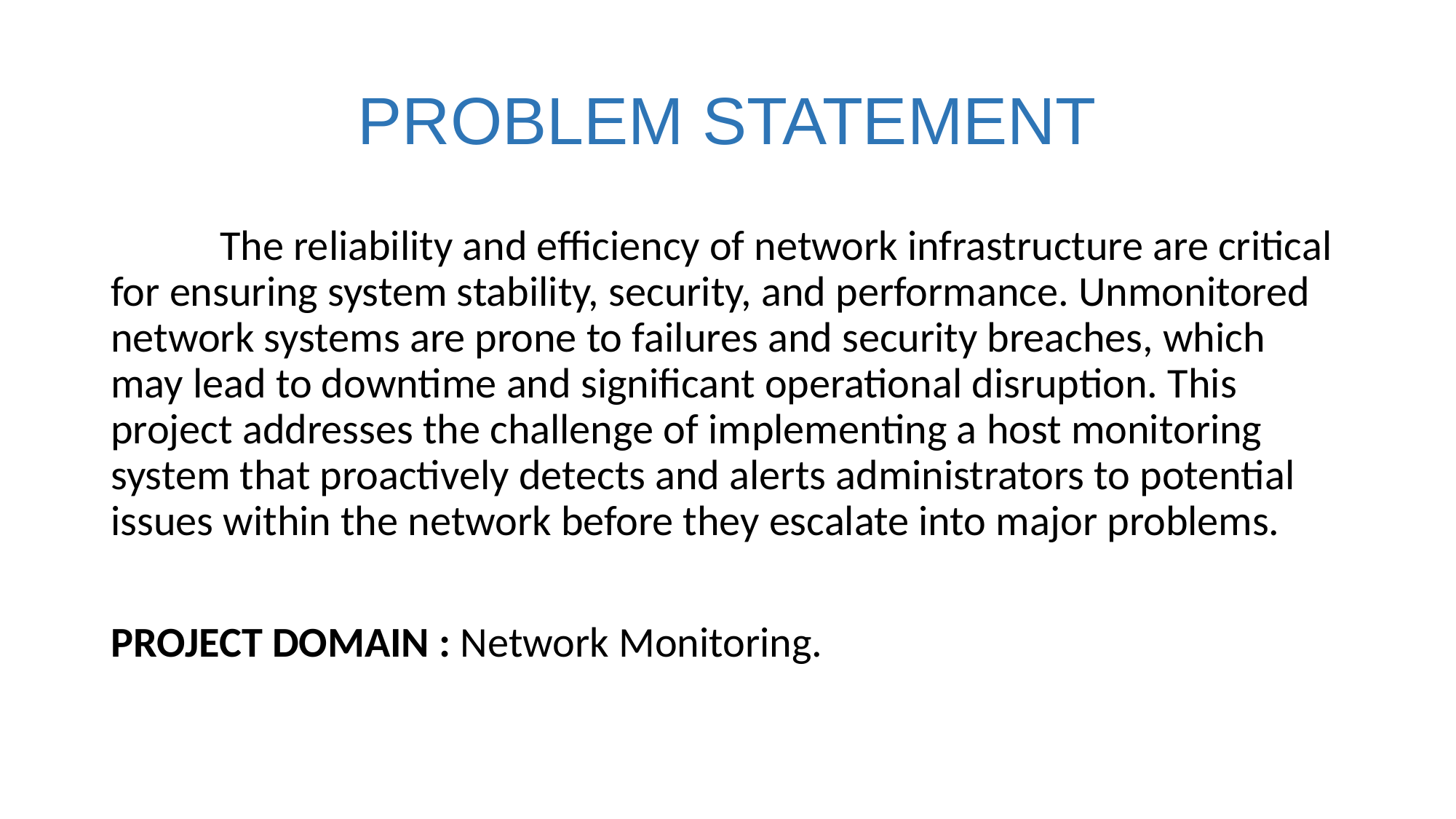

# PROBLEM STATEMENT
	The reliability and efficiency of network infrastructure are critical for ensuring system stability, security, and performance. Unmonitored network systems are prone to failures and security breaches, which may lead to downtime and significant operational disruption. This project addresses the challenge of implementing a host monitoring system that proactively detects and alerts administrators to potential issues within the network before they escalate into major problems.

PROJECT DOMAIN : Network Monitoring.